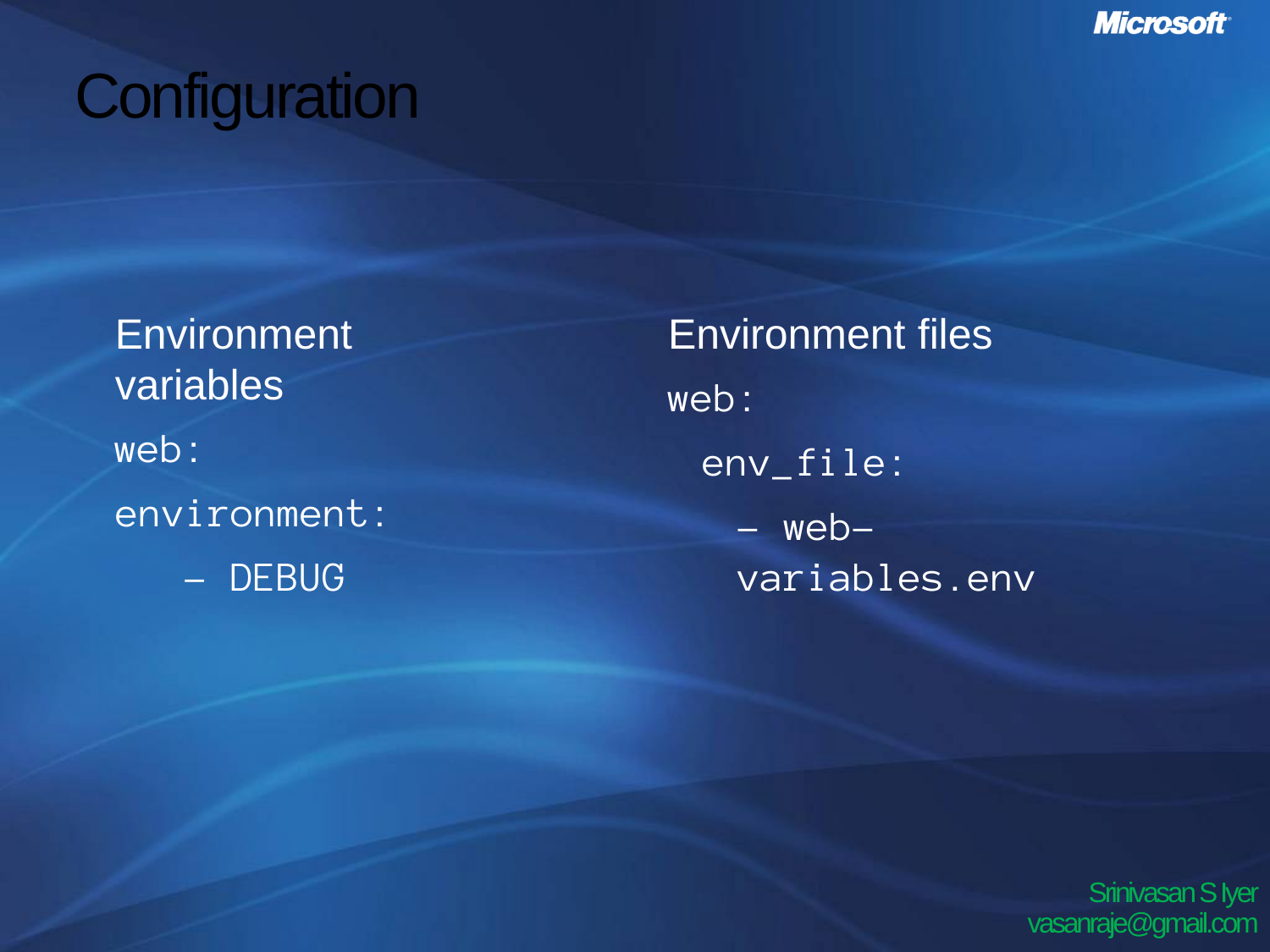

# Configuration
Environment variables
web:
environment:
- DEBUG
Environment files
web:
env_file:
- web-variables.env